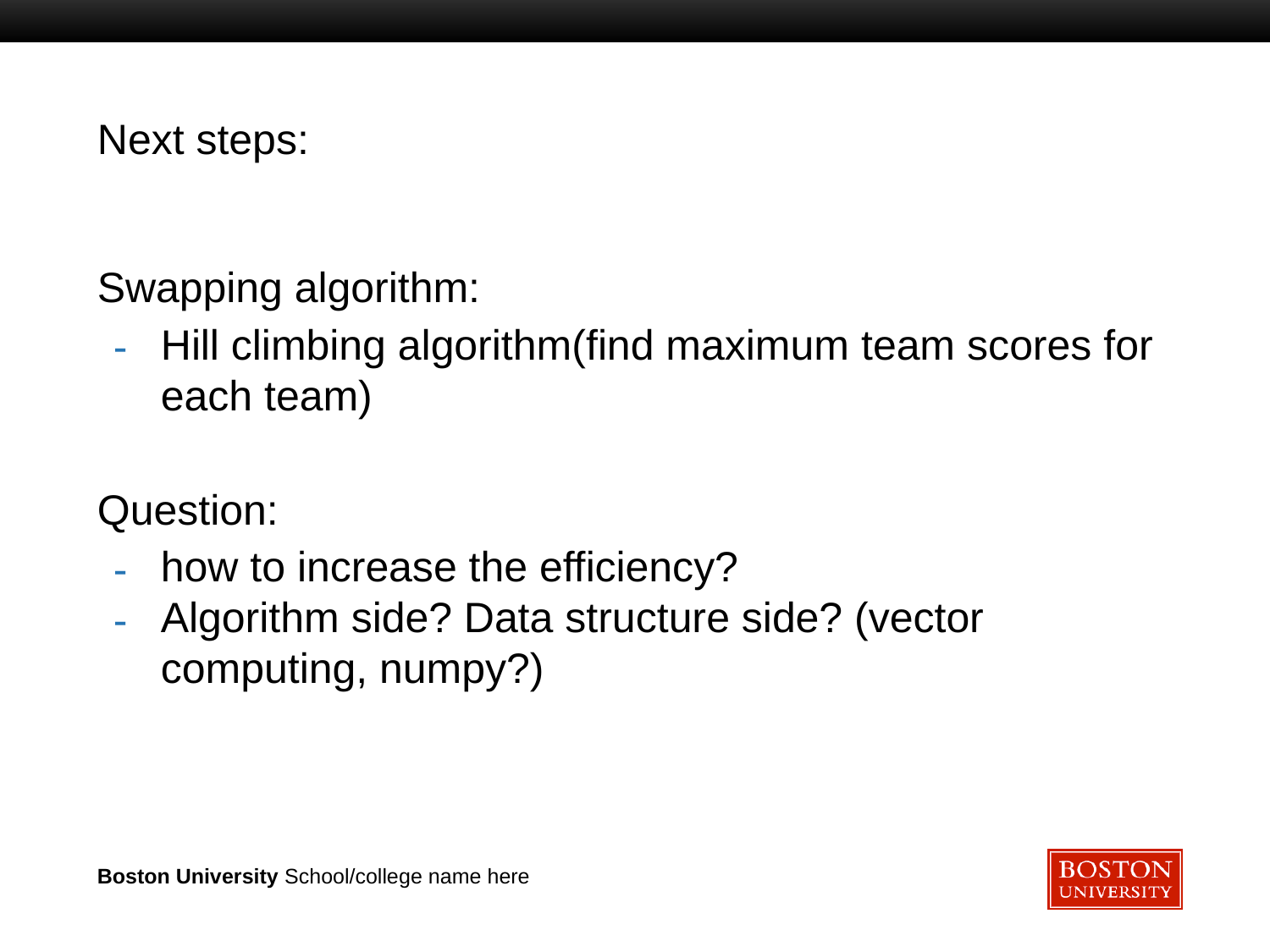

# Next steps:
Swapping algorithm:
Hill climbing algorithm(find maximum team scores for each team)

Question:
how to increase the efficiency?
Algorithm side? Data structure side? (vector computing, numpy?)